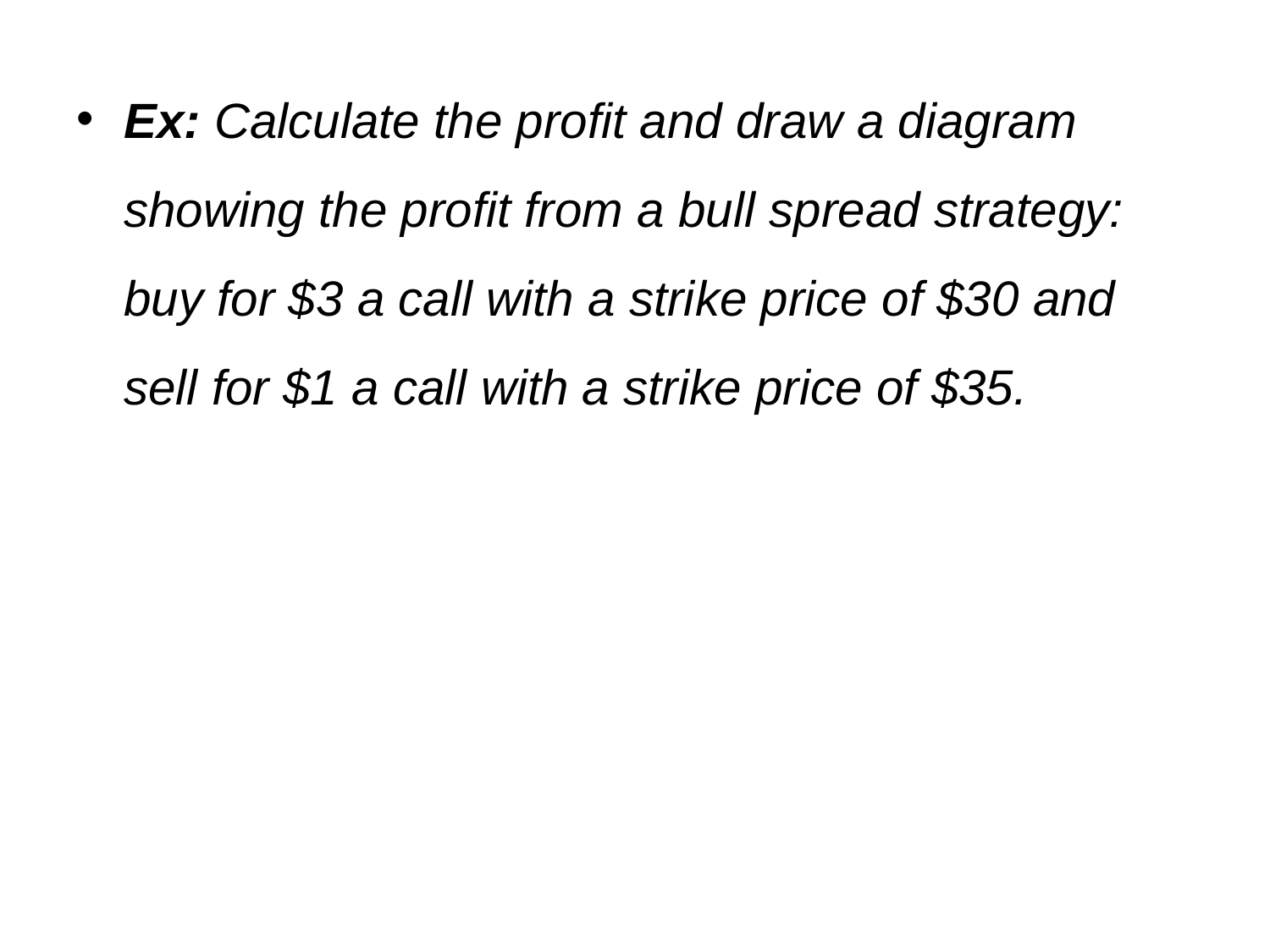

Ex: Calculate the profit and draw a diagram showing the profit from a bull spread strategy:  buy for $3 a call with a strike price of $30 and sell for $1 a call with a strike price of $35.